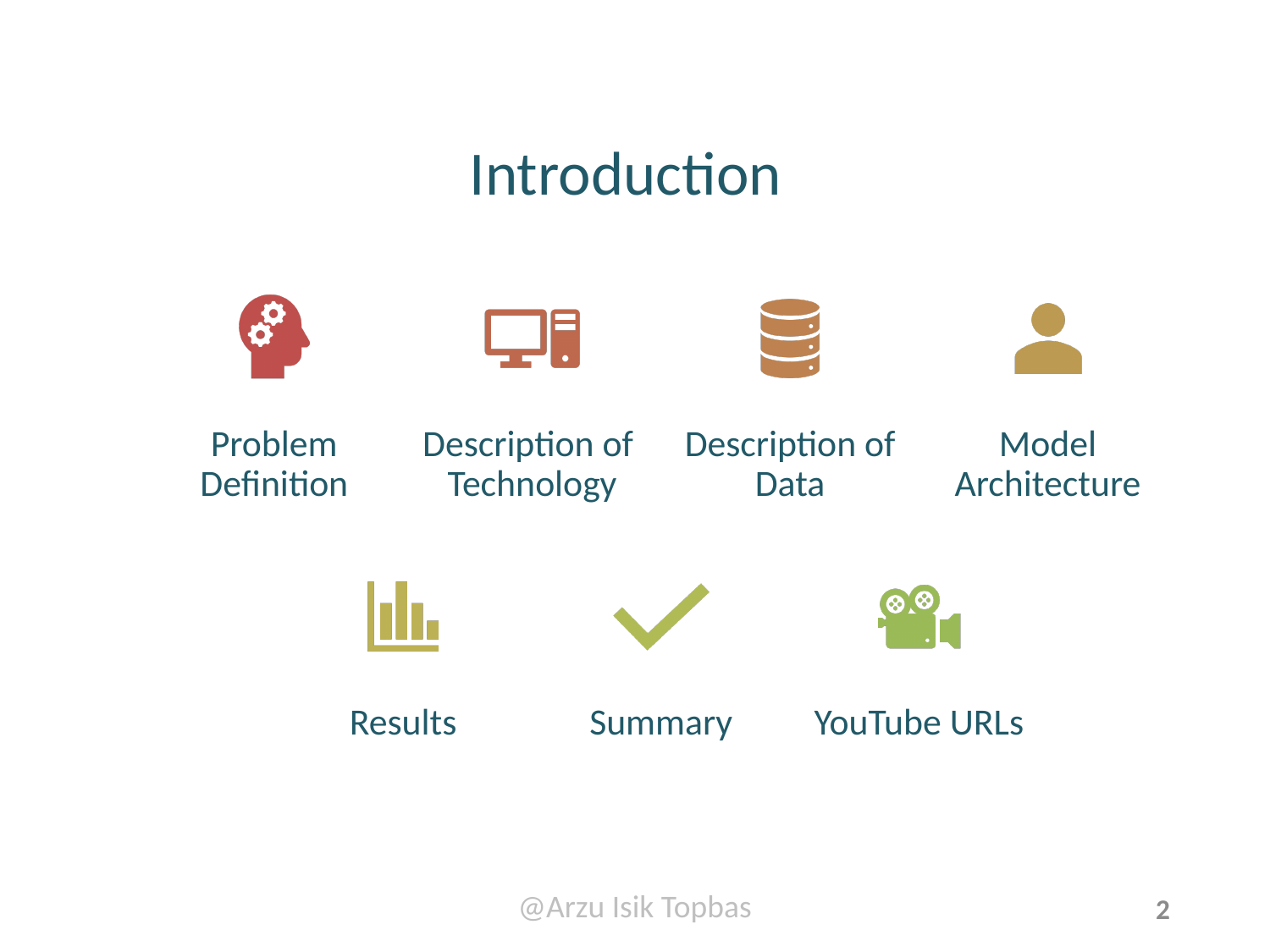

# Introduction
Problem Definition
Description of  Technology
Description of Data
Model Architecture
Results
Summary
YouTube URLs
@Arzu Isik Topbas
2